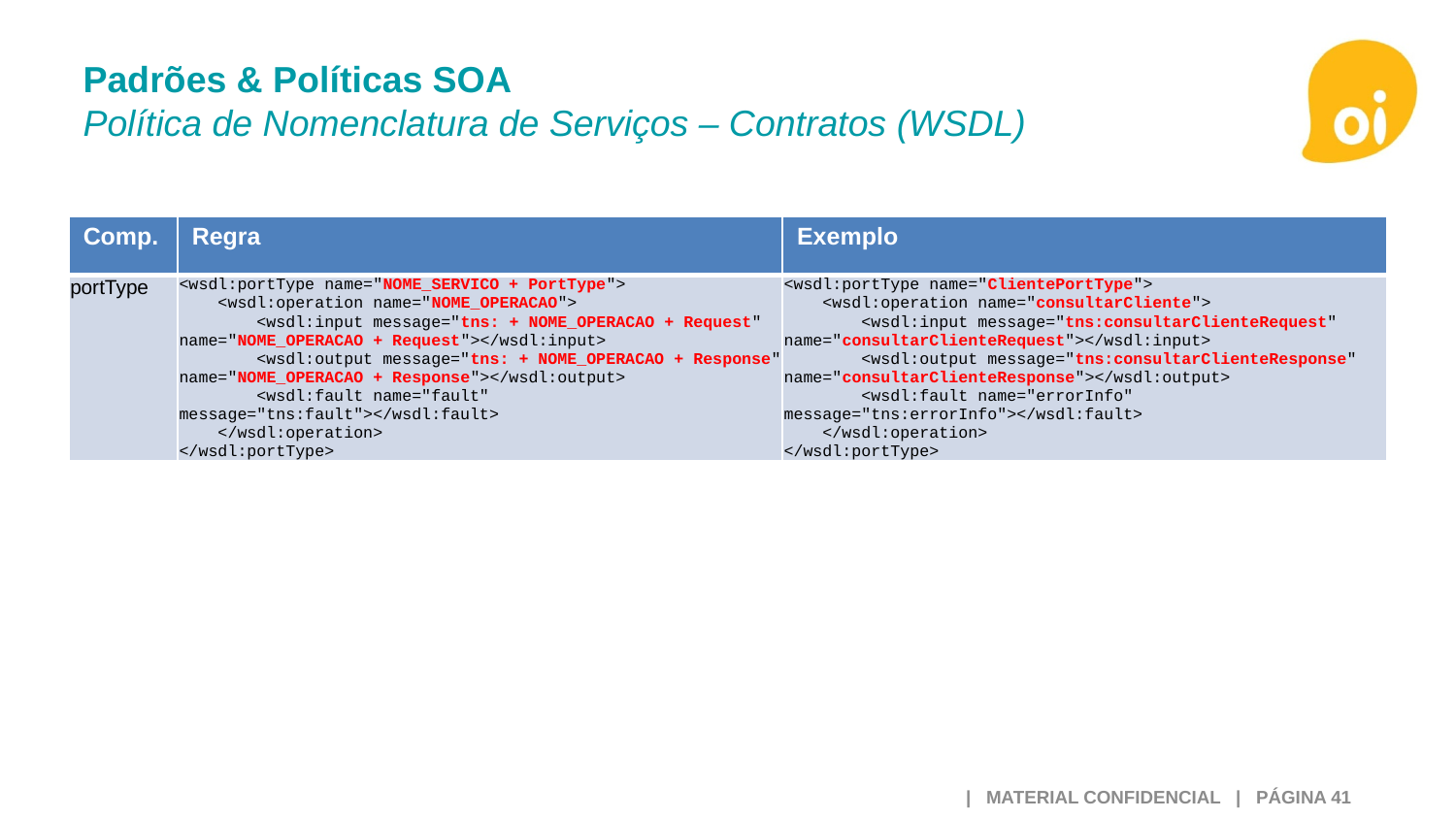

# Padrões & Políticas SOA Política de Nomenclatura de Serviços – Contratos (WSDL)
| Comp. | Regra | Exemplo |
| --- | --- | --- |
| portType | <wsdl:portType name="NOME\_SERVICO + PortType"> <wsdl:operation name="NOME\_OPERACAO"> <wsdl:input message="tns: + NOME\_OPERACAO + Request" name="NOME\_OPERACAO + Request"></wsdl:input> <wsdl:output message="tns: + NOME\_OPERACAO + Response" name="NOME\_OPERACAO + Response"></wsdl:output> <wsdl:fault name="fault" message="tns:fault"></wsdl:fault> </wsdl:operation> </wsdl:portType> | <wsdl:portType name="ClientePortType"> <wsdl:operation name="consultarCliente"> <wsdl:input message="tns:consultarClienteRequest" name="consultarClienteRequest"></wsdl:input> <wsdl:output message="tns:consultarClienteResponse" name="consultarClienteResponse"></wsdl:output> <wsdl:fault name="errorInfo" message="tns:errorInfo"></wsdl:fault> </wsdl:operation> </wsdl:portType> |
 |   MATERIAL CONFIDENCIAL   |   PÁGINA 41